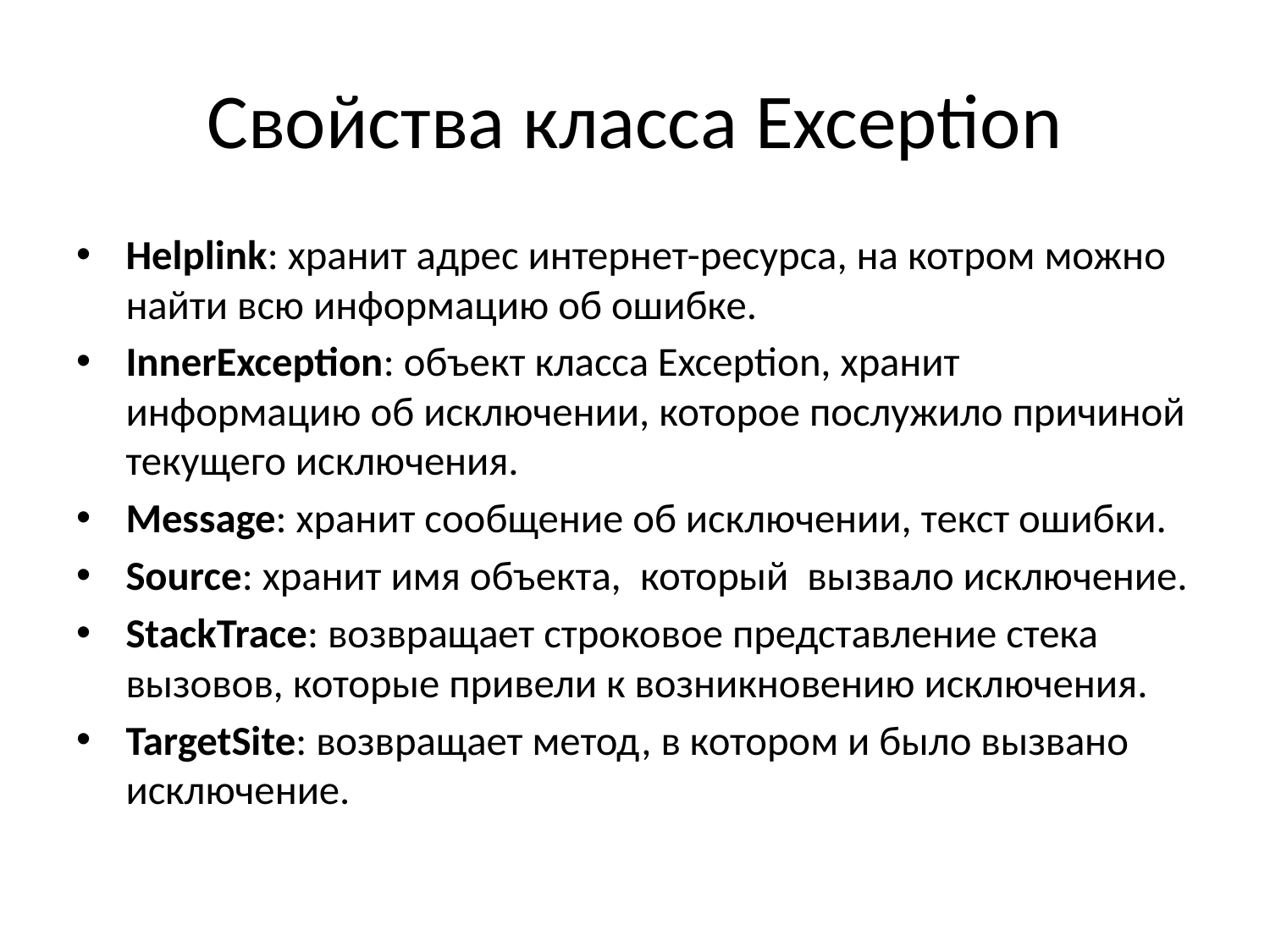

# Свойства класса Exception
Helplink: хранит адрес интернет-ресурса, на котром можно найти всю информацию об ошибке.
InnerException: объект класса Exception, хранит информацию об исключении, которое послужило причиной текущего исключения.
Message: хранит сообщение об исключении, текст ошибки.
Source: хранит имя объекта,  который  вызвало исключение.
StackTrace: возвращает строковое представление стека вызовов, которые привели к возникновению исключения.
TargetSite: возвращает метод, в котором и было вызвано исключение.